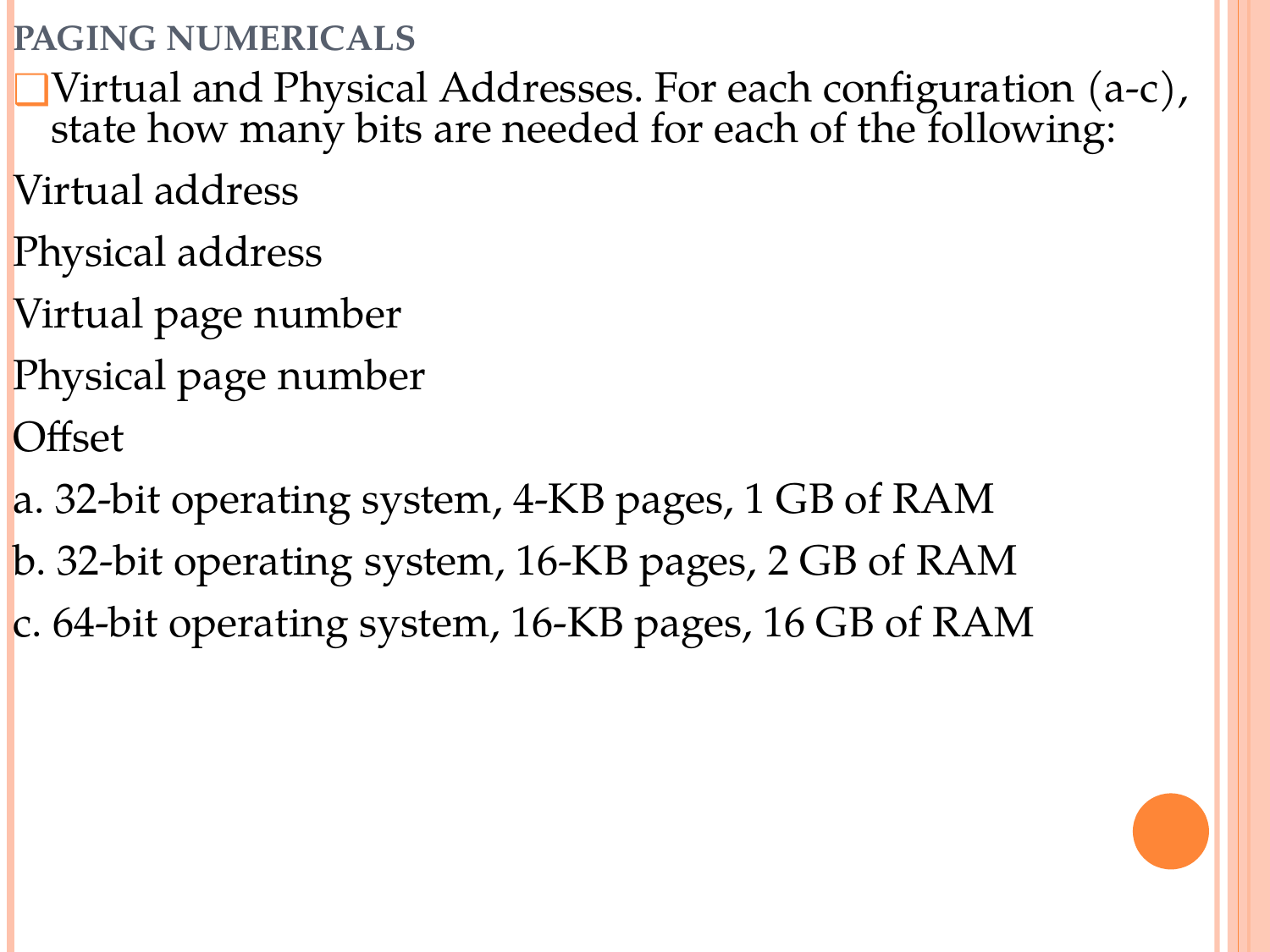

# PAGING NUMERICALS
Virtual and Physical Addresses. For each configuration (a-c), state how many bits are needed for each of the following:
Virtual address
Physical address
Virtual page number
Physical page number
Offset
a. 32-bit operating system, 4-KB pages, 1 GB of RAM
b. 32-bit operating system, 16-KB pages, 2 GB of RAM
c. 64-bit operating system, 16-KB pages, 16 GB of RAM